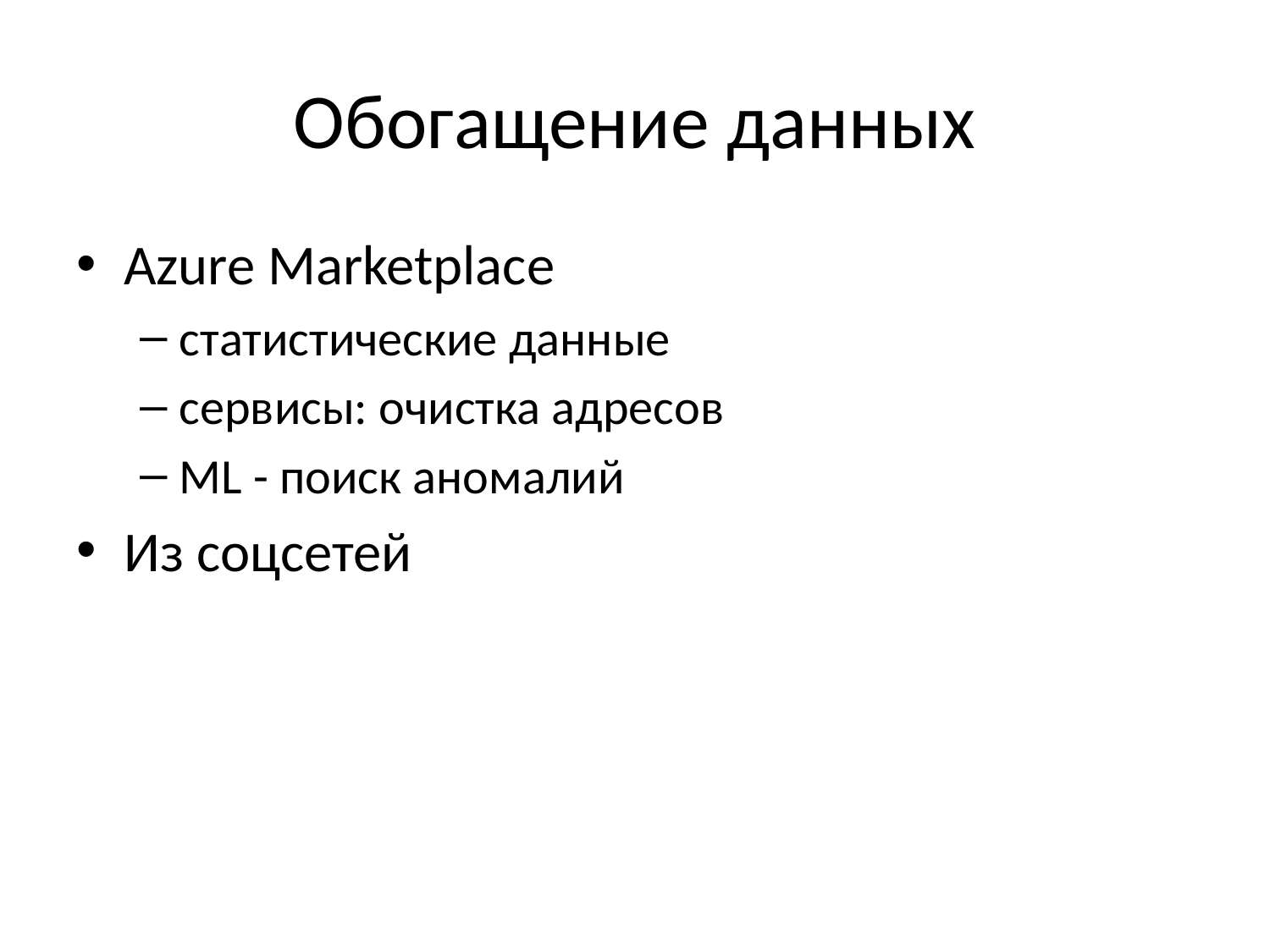

# Обогащение данных
Azure Marketplace
статистические данные
сервисы: очистка адресов
ML - поиск аномалий
Из соцсетей